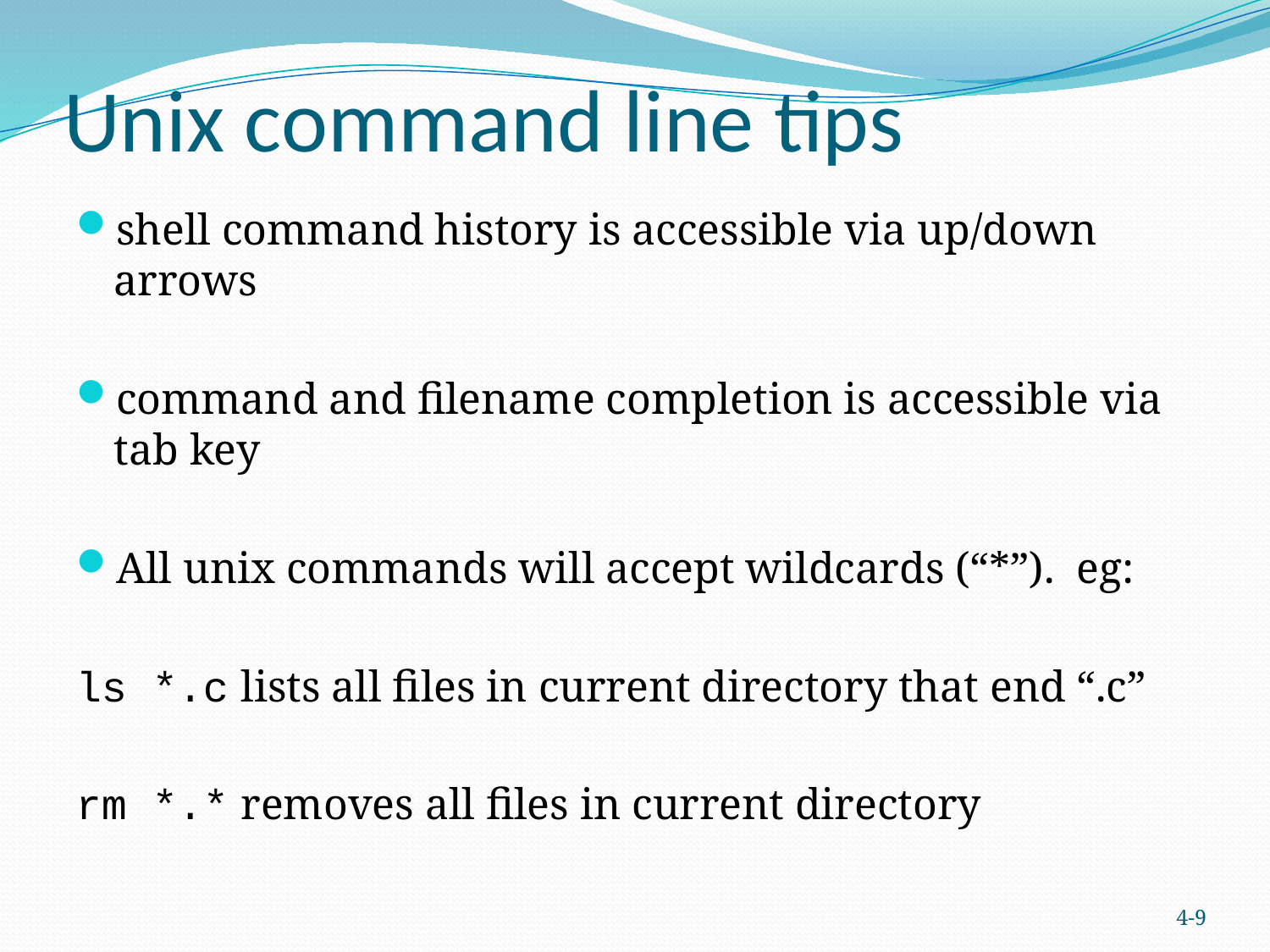

# Unix command line tips
shell command history is accessible via up/down arrows

command and filename completion is accessible via tab key

All unix commands will accept wildcards (“*”).  eg:

ls *.c	lists all files in current directory that end “.c”

rm *.*	removes all files in current directory

4-9